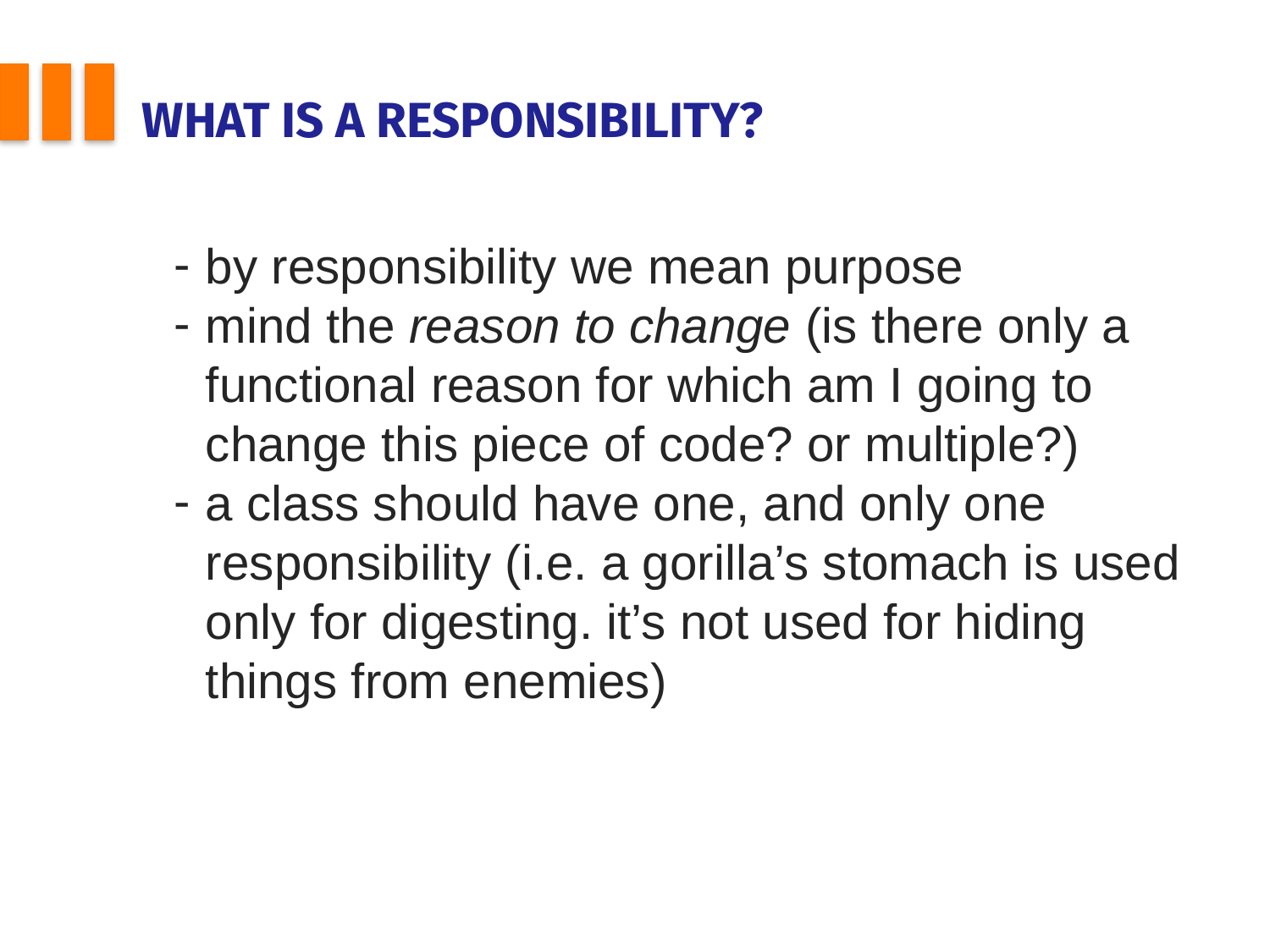

# What is a responsibility?
by responsibility we mean purpose
mind the reason to change (is there only a functional reason for which am I going to change this piece of code? or multiple?)
a class should have one, and only one responsibility (i.e. a gorilla’s stomach is used only for digesting. it’s not used for hiding things from enemies)